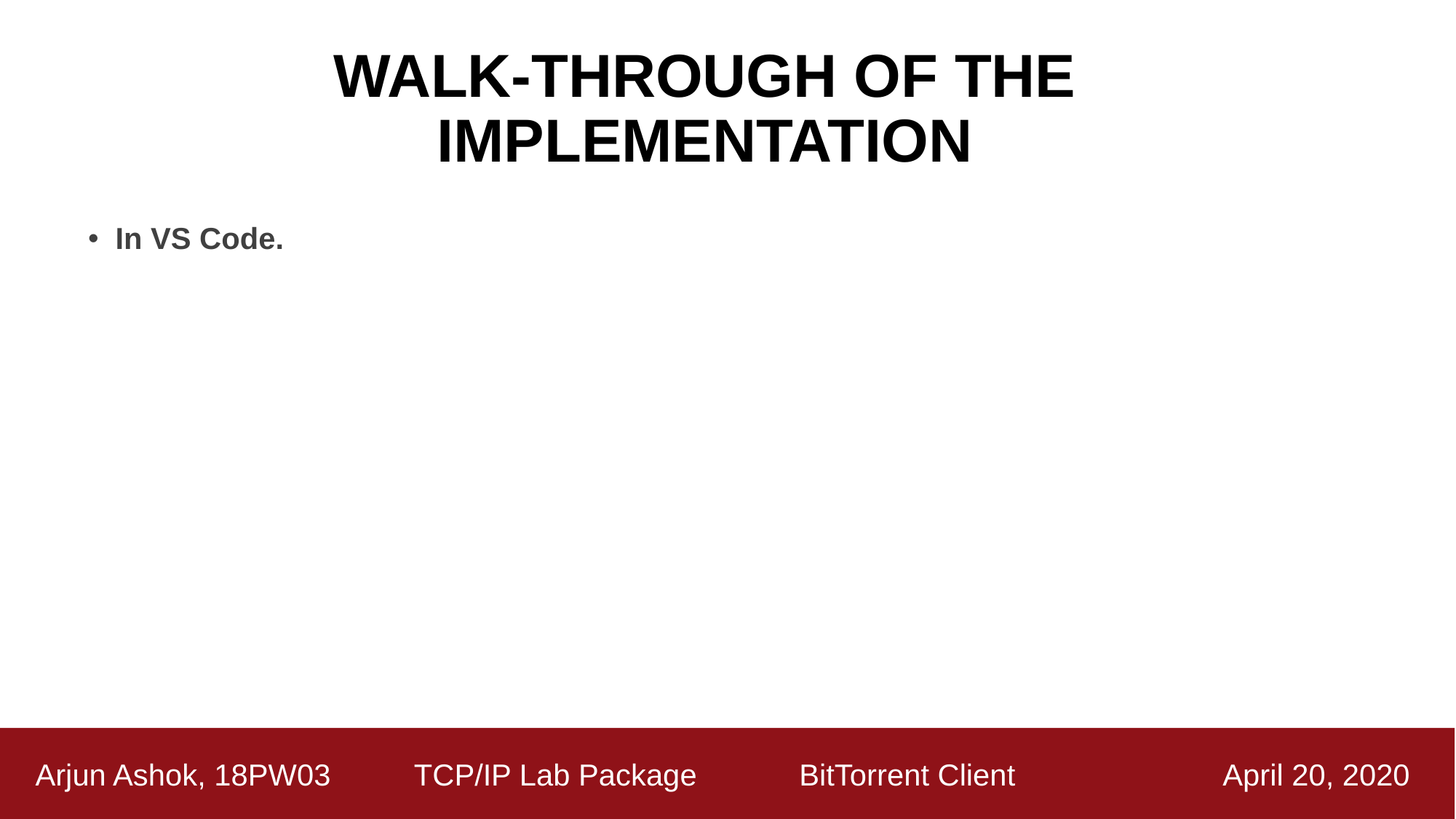

# WALK-THROUGH OF THE IMPLEMENTATION
In VS Code.
   Arjun Ashok, 18PW03          TCP/IP Lab Package	   BitTorrent Client                         April 20, 2020